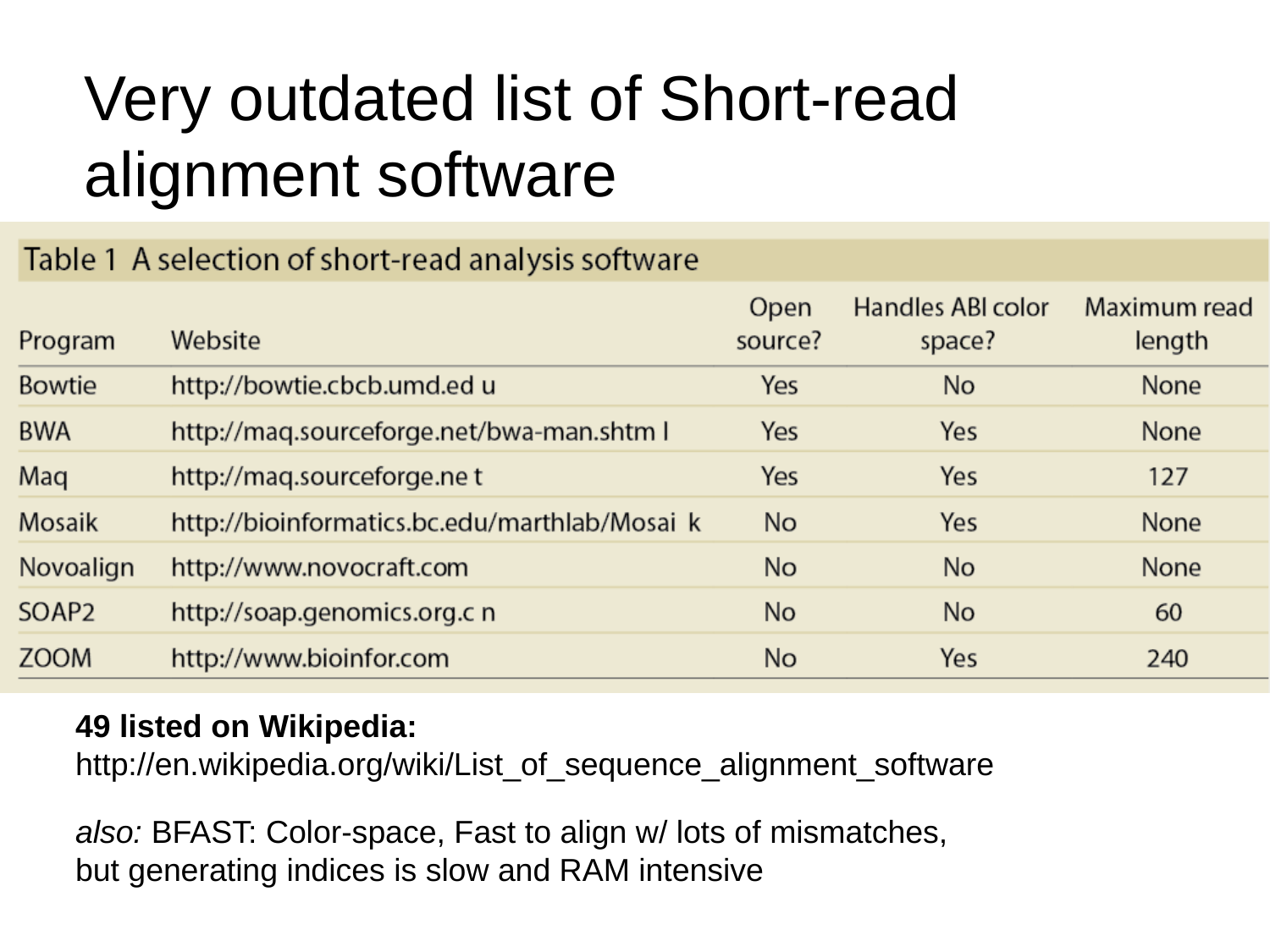

Very outdated list of Short-read alignment software

49 listed on Wikipedia: http://en.wikipedia.org/wiki/List_of_sequence_alignment_software

also: BFAST: Color-space, Fast to align w/ lots of mismatches,
but generating indices is slow and RAM intensive